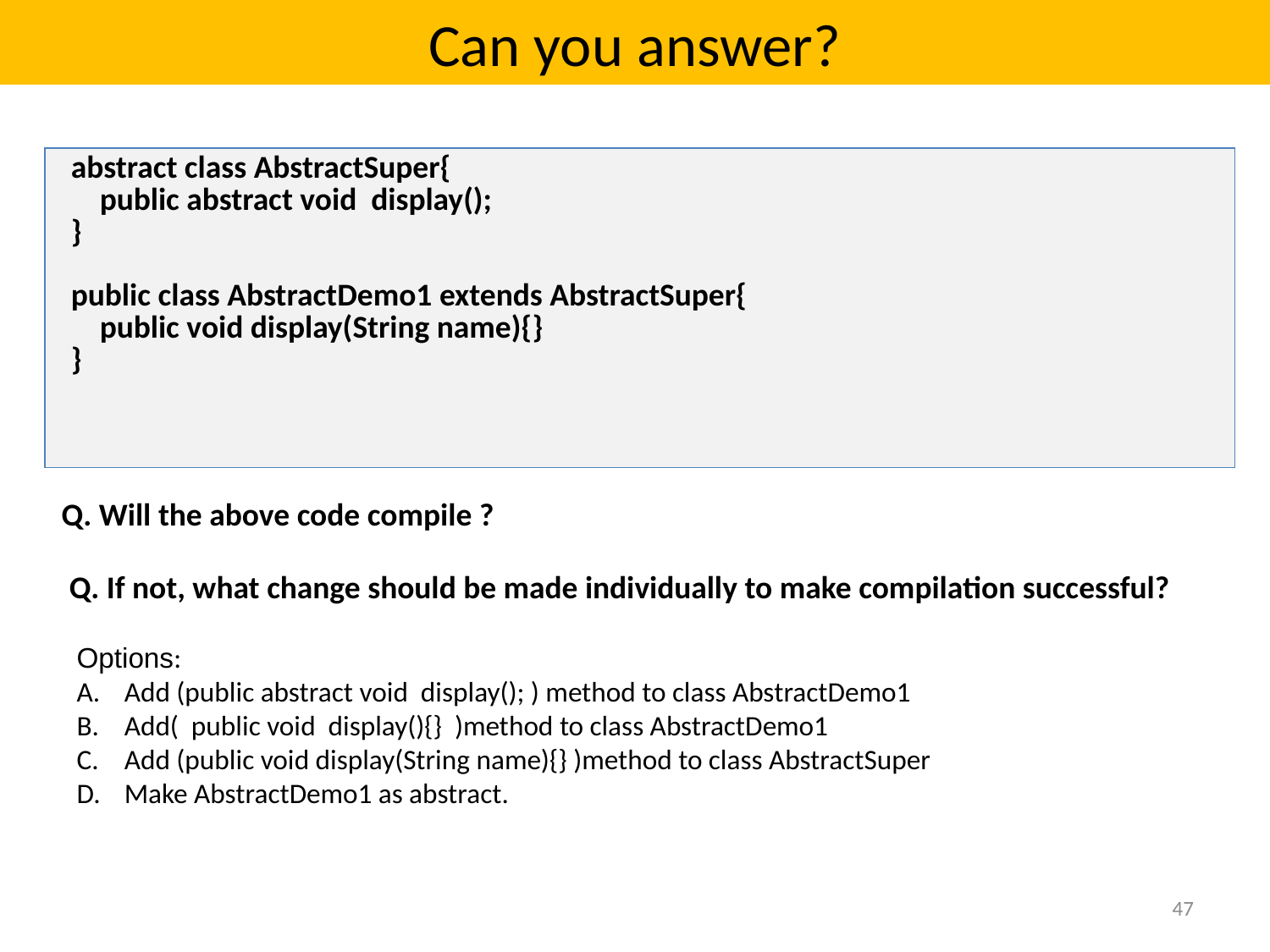

# Can you answer?
| abstract class AbstractSuper{ public abstract void display(); } public class AbstractDemo1 extends AbstractSuper{ public void display(String name){} } |
| --- |
Q. Will the above code compile ?
Q. If not, what change should be made individually to make compilation successful?
Options:
Add (public abstract void  display(); ) method to class AbstractDemo1
Add(  public void  display(){}  )method to class AbstractDemo1
Add (public void display(String name){} )method to class AbstractSuper
Make AbstractDemo1 as abstract.

47